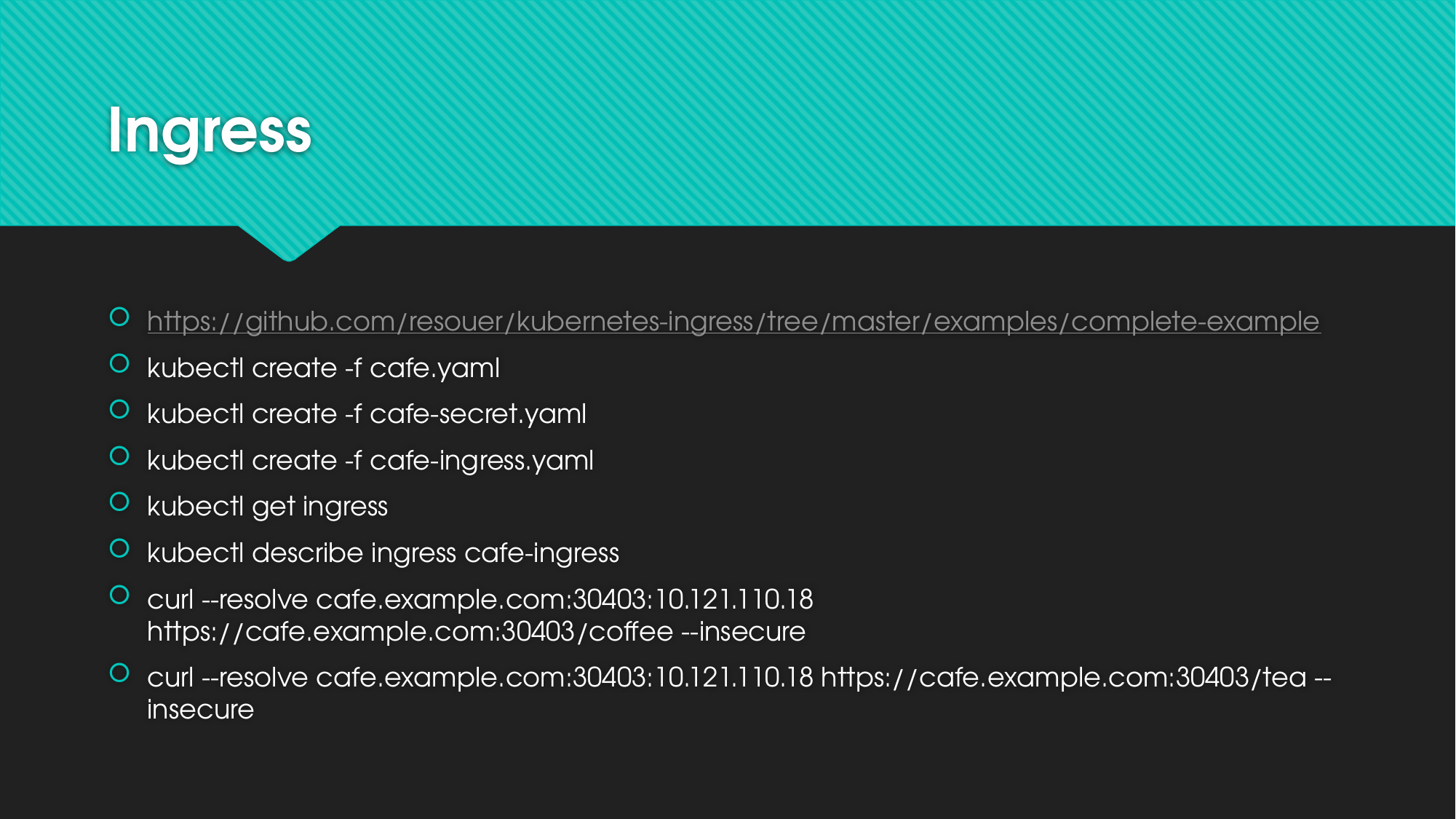

# Ingress
https://github.com/resouer/kubernetes-ingress/tree/master/examples/complete-example
kubectl create -f cafe.yaml
kubectl create -f cafe-secret.yaml
kubectl create -f cafe-ingress.yaml
kubectl get ingress
kubectl describe ingress cafe-ingress
curl --resolve cafe.example.com:30403:10.121.110.18 https://cafe.example.com:30403/coffee --insecure
curl --resolve cafe.example.com:30403:10.121.110.18 https://cafe.example.com:30403/tea --insecure